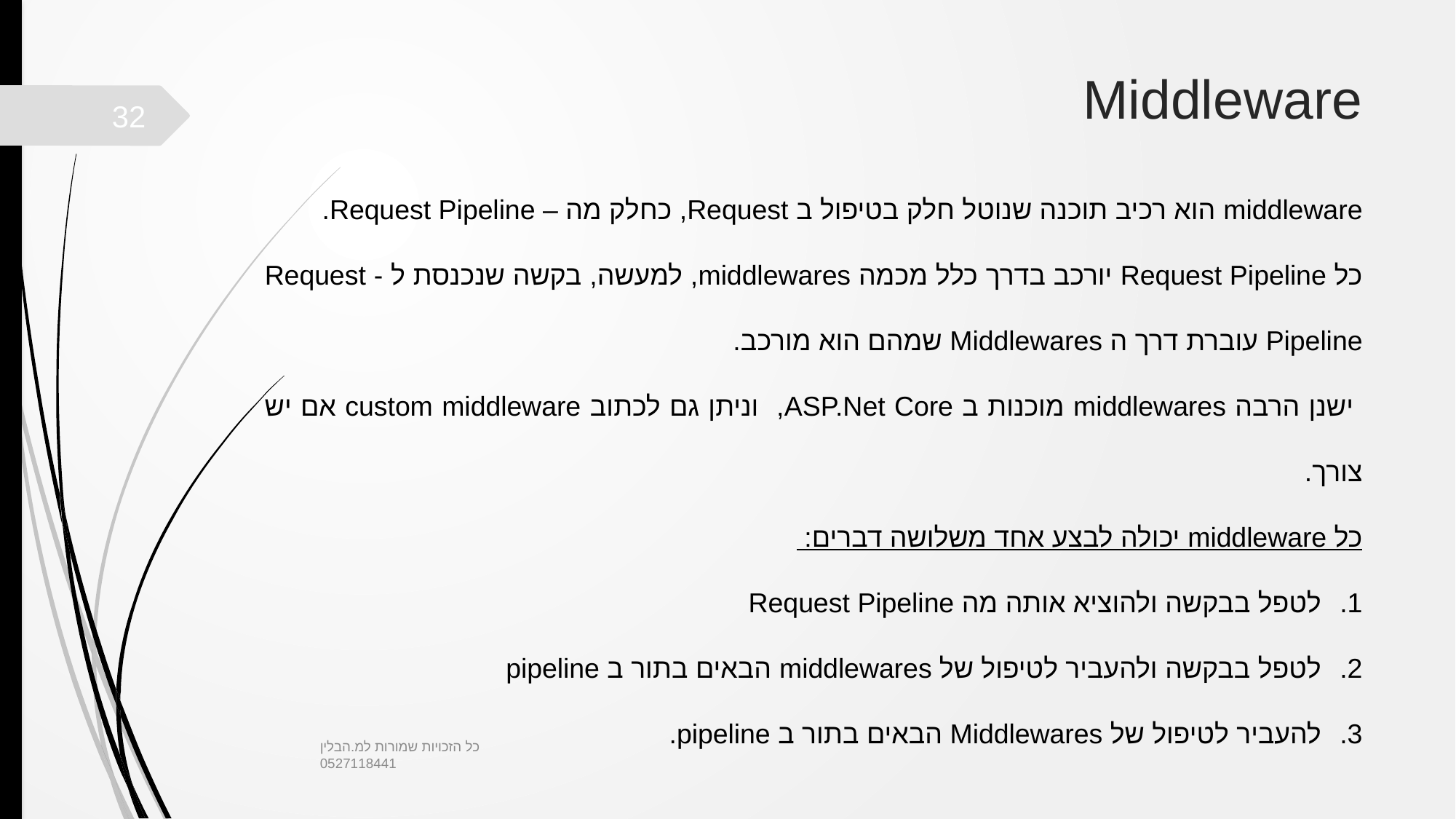

# Middleware
32
middleware הוא רכיב תוכנה שנוטל חלק בטיפול ב Request, כחלק מה – Request Pipeline.
כל Request Pipeline יורכב בדרך כלל מכמה middlewares, למעשה, בקשה שנכנסת ל - Request Pipeline עוברת דרך ה Middlewares שמהם הוא מורכב.
 ישנן הרבה middlewares מוכנות ב ASP.Net Core,  וניתן גם לכתוב custom middleware אם יש צורך.
כל middleware יכולה לבצע אחד משלושה דברים:
לטפל בבקשה ולהוציא אותה מה Request Pipeline
לטפל בבקשה ולהעביר לטיפול של middlewares הבאים בתור ב pipeline
להעביר לטיפול של Middlewares הבאים בתור ב pipeline.

כל הזכויות שמורות למ.הבלין 0527118441